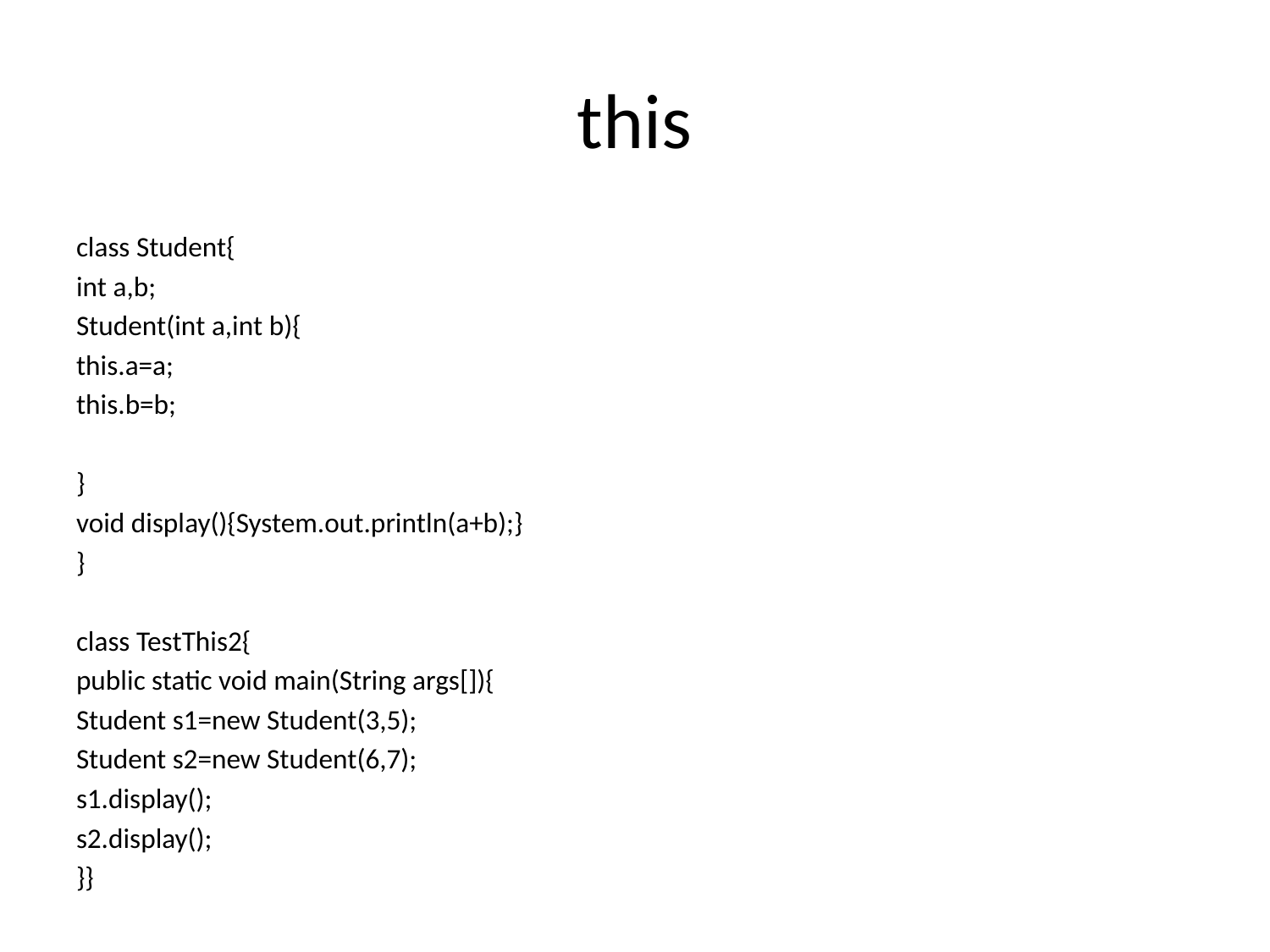

# this
class Student{
int a,b;
Student(int a,int b){
this.a=a;
this.b=b;

}
void display(){System.out.println(a+b);}
}

class TestThis2{
public static void main(String args[]){
Student s1=new Student(3,5);
Student s2=new Student(6,7);
s1.display();
s2.display();
}}